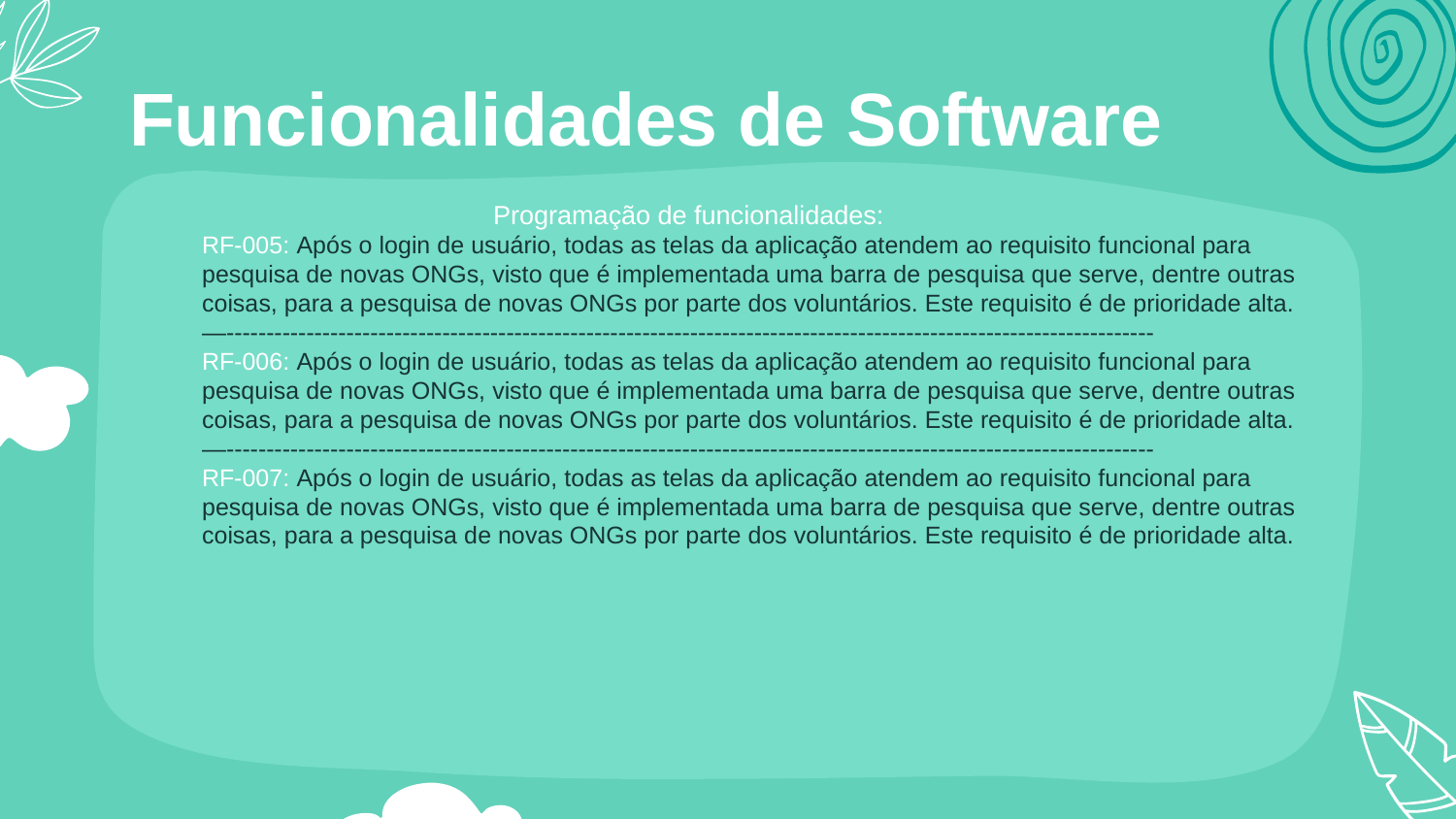

# Funcionalidades de Software
Programação de funcionalidades:
RF-005: Após o login de usuário, todas as telas da aplicação atendem ao requisito funcional para pesquisa de novas ONGs, visto que é implementada uma barra de pesquisa que serve, dentre outras coisas, para a pesquisa de novas ONGs por parte dos voluntários. Este requisito é de prioridade alta.
—--------------------------------------------------------------------------------------------------------------------
RF-006: Após o login de usuário, todas as telas da aplicação atendem ao requisito funcional para pesquisa de novas ONGs, visto que é implementada uma barra de pesquisa que serve, dentre outras coisas, para a pesquisa de novas ONGs por parte dos voluntários. Este requisito é de prioridade alta.
—--------------------------------------------------------------------------------------------------------------------
RF-007: Após o login de usuário, todas as telas da aplicação atendem ao requisito funcional para pesquisa de novas ONGs, visto que é implementada uma barra de pesquisa que serve, dentre outras coisas, para a pesquisa de novas ONGs por parte dos voluntários. Este requisito é de prioridade alta.